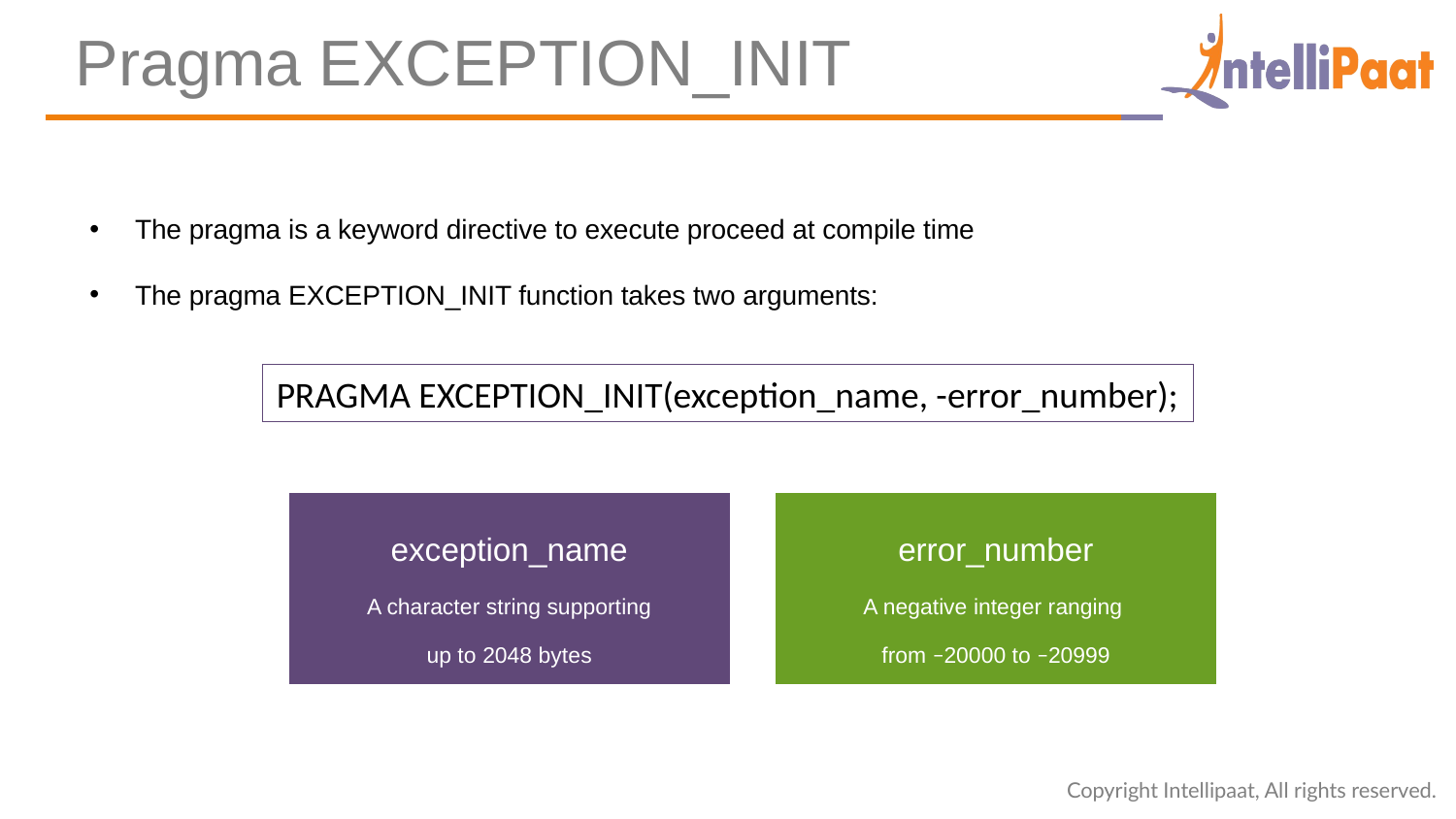

Pragma EXCEPTION_INIT
The pragma is a keyword directive to execute proceed at compile time
The pragma EXCEPTION_INIT function takes two arguments:
PRAGMA EXCEPTION_INIT(exception_name, -error_number);
exception_name
A character string supporting
up to 2048 bytes
error_number
A negative integer ranging
from −20000 to −20999